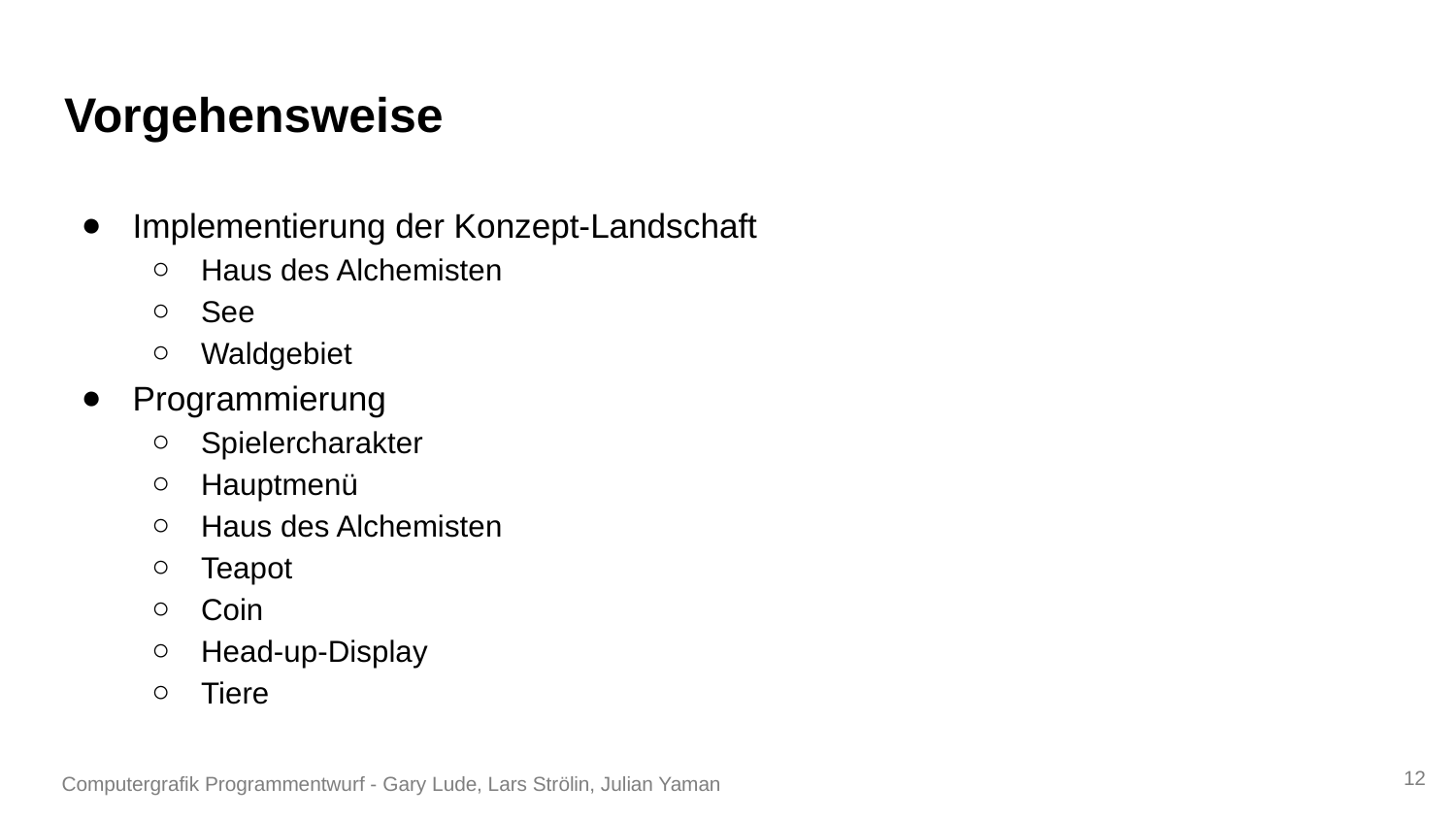

# Vorgehensweise

Implementierung der Konzept-Landschaft
Haus des Alchemisten
See
Waldgebiet
Programmierung
Spielercharakter
Hauptmenü
Haus des Alchemisten
Teapot
Coin
Head-up-Display
Tiere
12